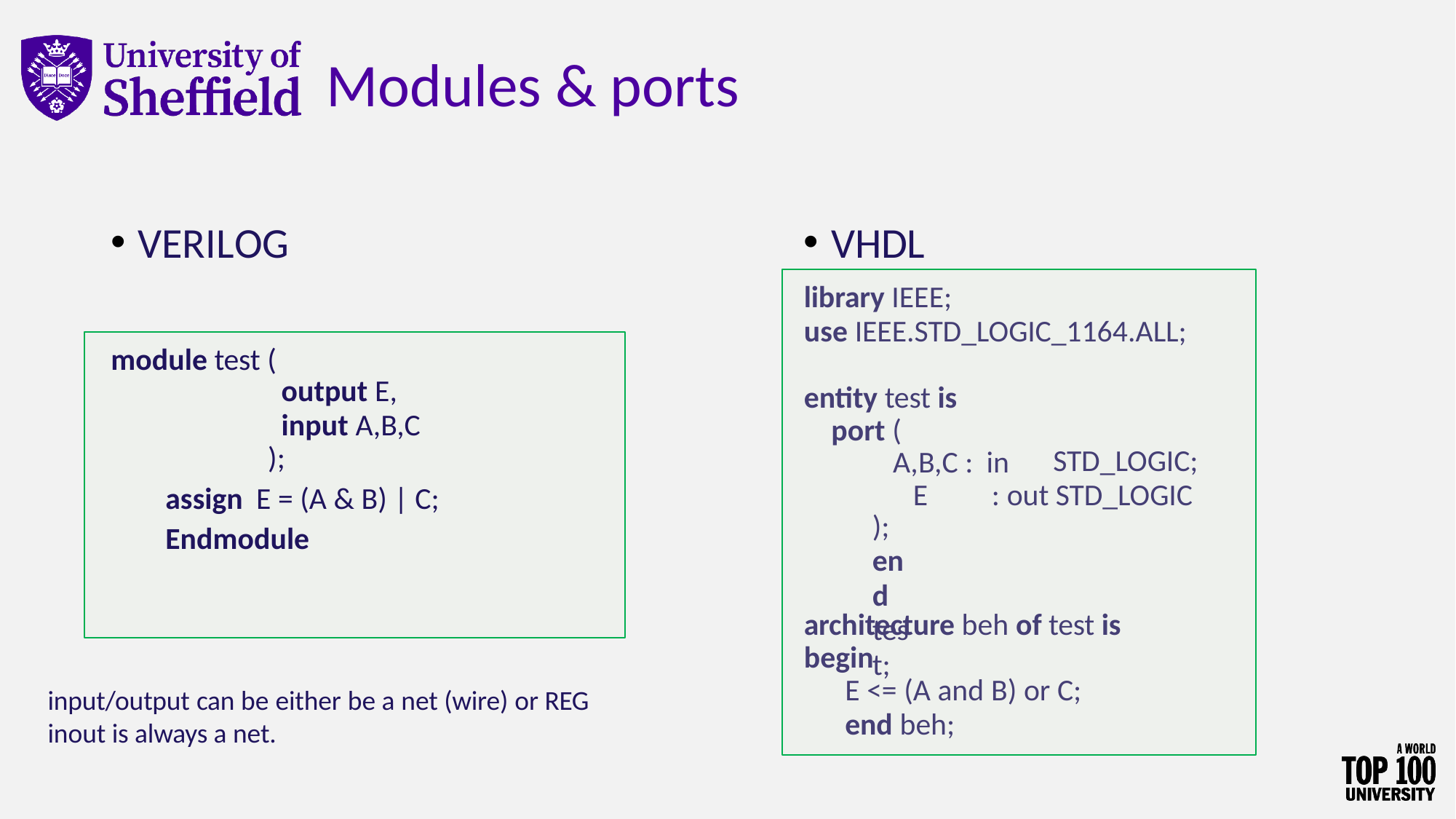

# Modules & ports
VERILOG
VHDL

library IEEE;
use IEEE.STD_LOGIC_1164.ALL;

module test (
output E,
input A,B,C
entity test is  port (
A,B,C : in
);
assign E = (A & B) | C;
Endmodule
STD_LOGIC;
: out STD_LOGIC
E
);
end test;
architecture beh of test is
begin
E <= (A and B) or C;
end beh;
input/output can be either be a net (wire) or REG
inout is always a net.